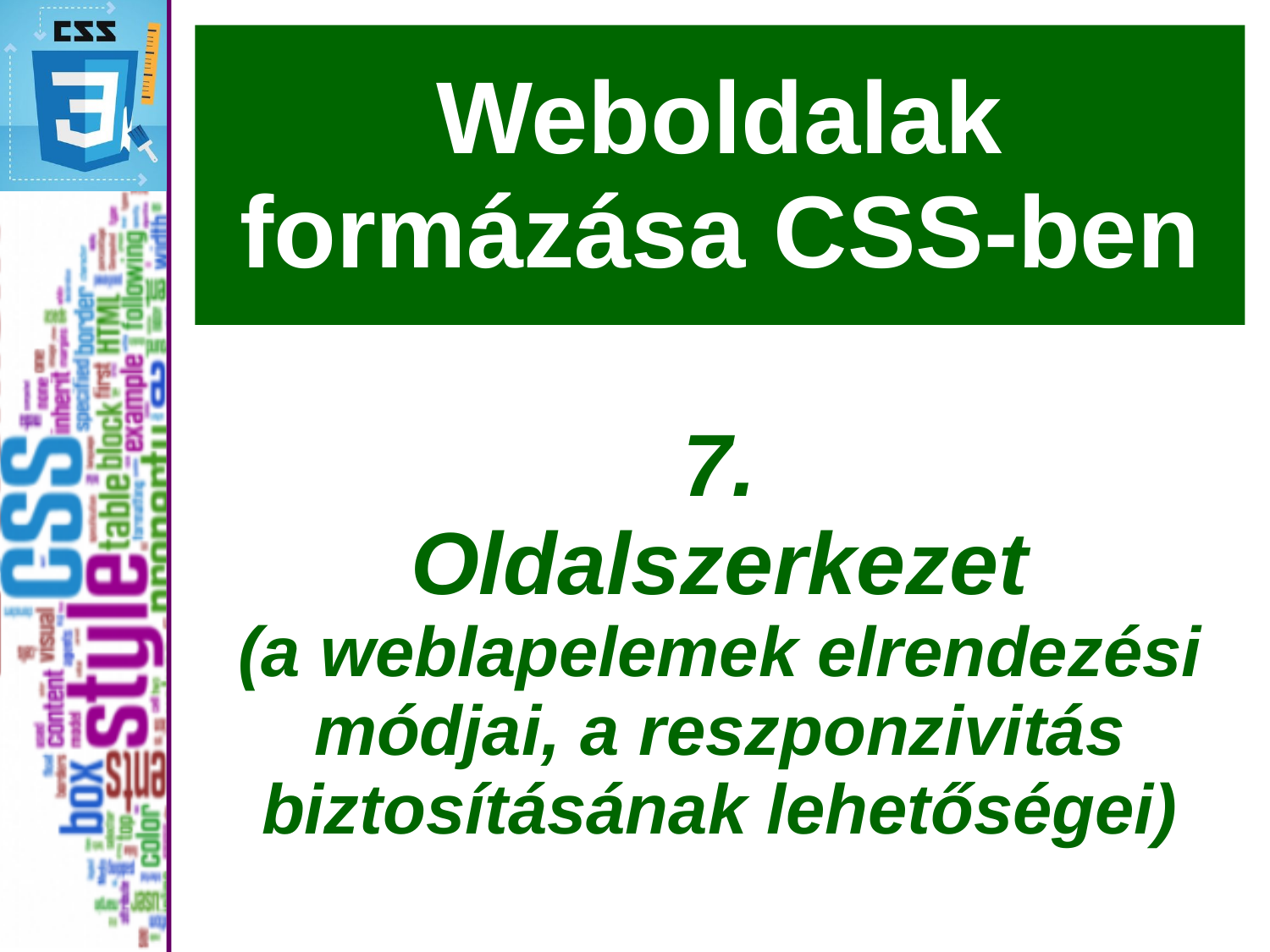

# Weboldalak formázása CSS-ben
7.
Oldalszerkezet
(a weblapelemek elrendezési módjai, a reszponzivitás biztosításának lehetőségei)